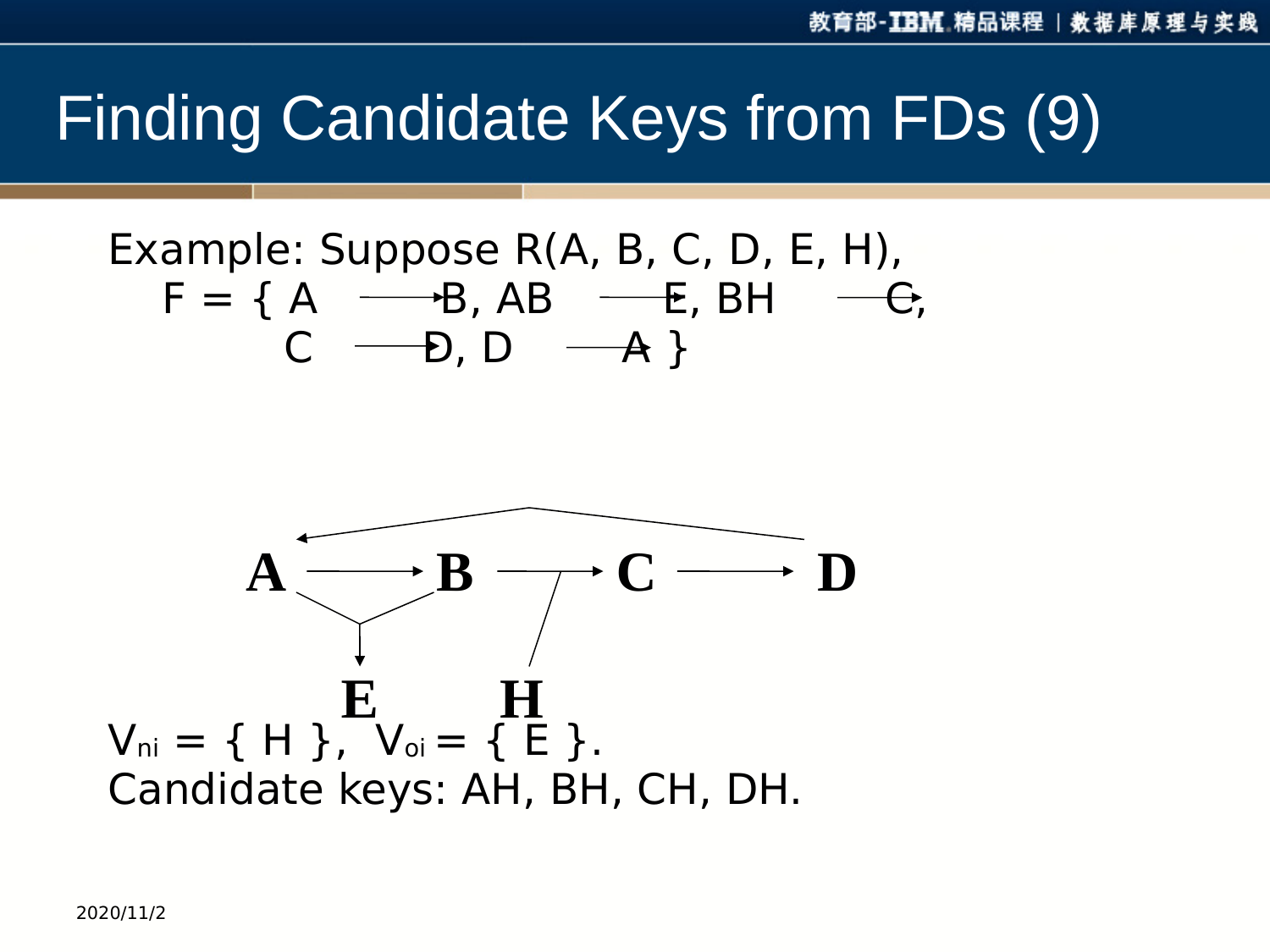

# Finding Candidate Keys from FDs (9)
Example: Suppose R(A, B, C, D, E, H),
    F = { A         B, AB        E, BH        C,
             C        D, D        A }

Vni = { H },  Voi = { E }.
Candidate keys: AH, BH, CH, DH.

A
B
C
D

E
H